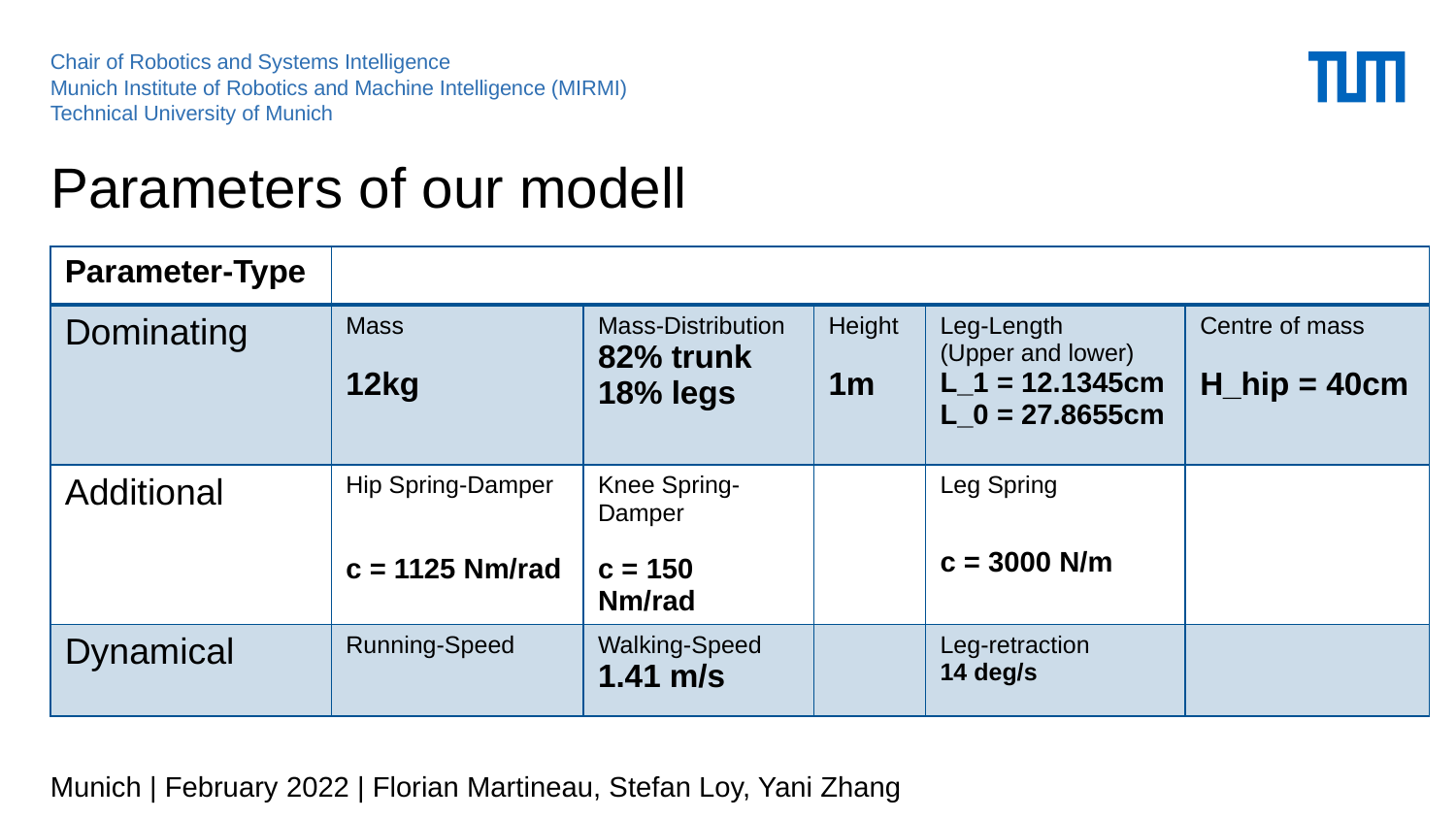

Chair of Robotics and Systems Intelligence
Munich Institute of Robotics and Machine Intelligence (MIRMI)
Technical University of Munich

# Parameters of our modell
| Parameter-Type |  |  |  |  |  |
| --- | --- | --- | --- | --- | --- |
| Dominating | Mass 12kg | Mass-Distribution 82% trunk 18% legs | Height 1m | Leg-Length (Upper and lower) L\_1 = 12.1345cm L\_0 = 27.8655cm | Centre of mass H\_hip = 40cm |
| Additional | Hip Spring-Damper c = 1125 Nm/rad | Knee Spring-Damper c = 150 Nm/rad |  | Leg Spring c = 3000 N/m |  |
| Dynamical | Running-Speed | Walking-Speed 1.41 m/s |  | Leg-retraction 14 deg/s |  |
Munich | February 2022 | Florian Martineau, Stefan Loy, Yani Zhang